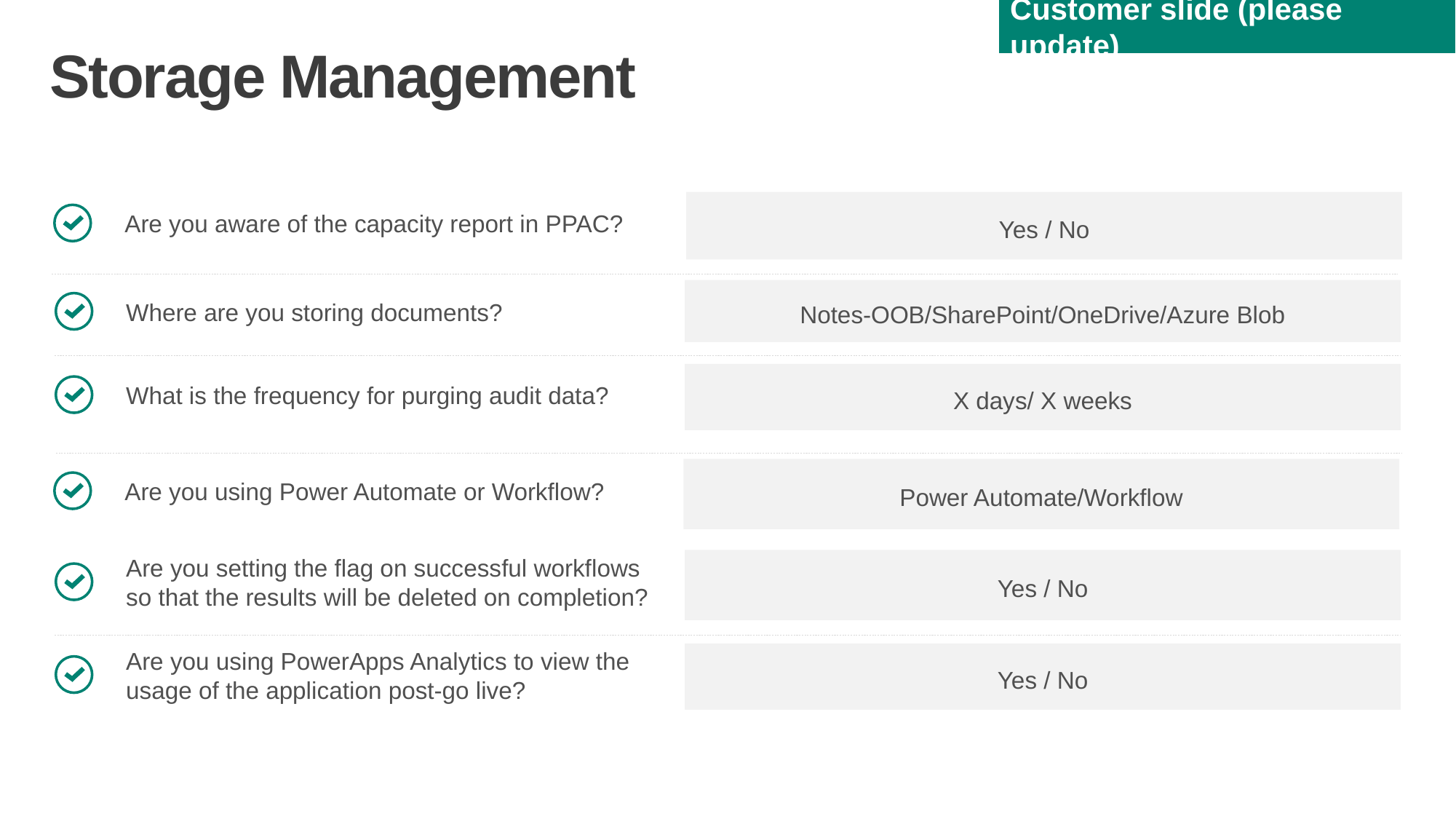

Customer slide (please update)
# Storage Management
Are you aware of the capacity report in PPAC?

Yes / No
Where are you storing documents?

Notes-OOB/SharePoint/OneDrive/Azure Blob
What is the frequency for purging audit data?

X days/ X weeks
Power Automate/Workflow
Are you using Power Automate or Workflow?

Yes / No
Are you setting the flag on successful workflows so that the results will be deleted on completion?

Are you using PowerApps Analytics to view the usage of the application post-go live?
Yes / No